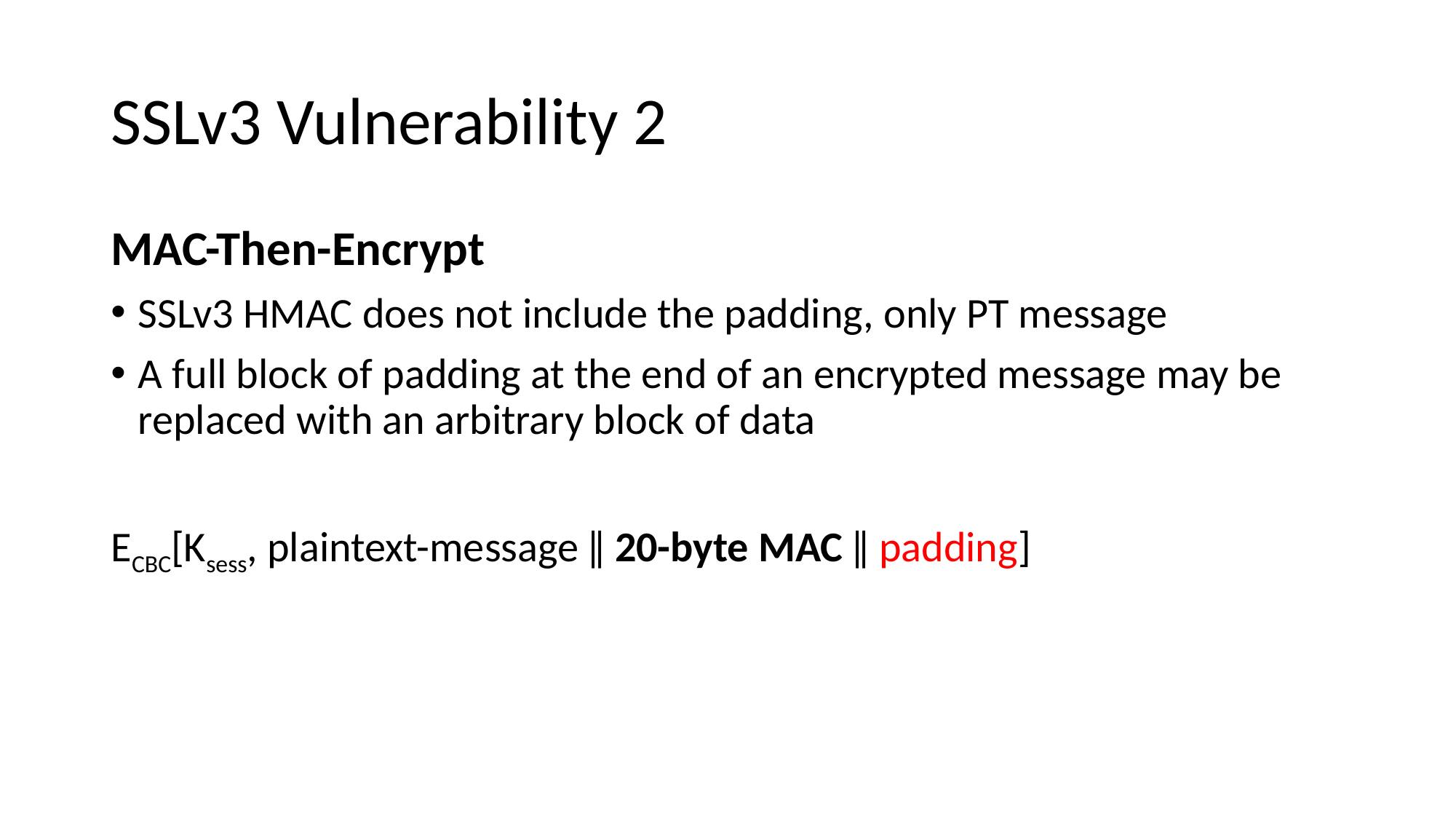

# SSLv3 Vulnerability 2
MAC-Then-Encrypt
SSLv3 HMAC does not include the padding, only PT message
A full block of padding at the end of an encrypted message may be replaced with an arbitrary block of data

ECBC[Ksess, plaintext-message ‖ 20-­byte MAC ‖ padding]